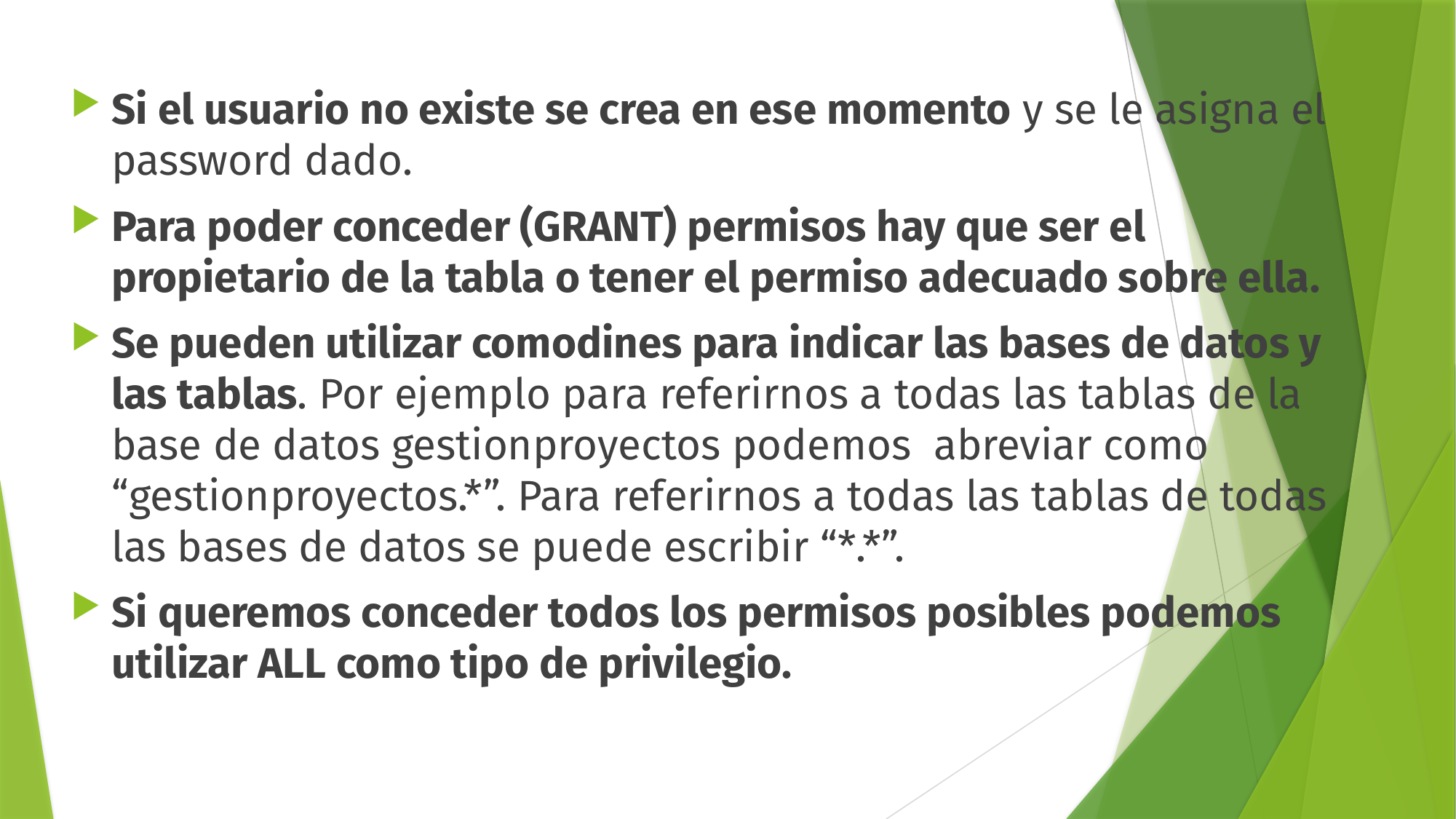

Si el usuario no existe se crea en ese momento y se le asigna el password dado.
Para poder conceder (GRANT) permisos hay que ser el propietario de la tabla o tener el permiso adecuado sobre ella.
Se pueden utilizar comodines para indicar las bases de datos y las tablas. Por ejemplo para referirnos a todas las tablas de la base de datos gestionproyectos podemos  abreviar como “gestionproyectos.*”. Para referirnos a todas las tablas de todas las bases de datos se puede escribir “*.*”.
Si queremos conceder todos los permisos posibles podemos utilizar ALL como tipo de privilegio.